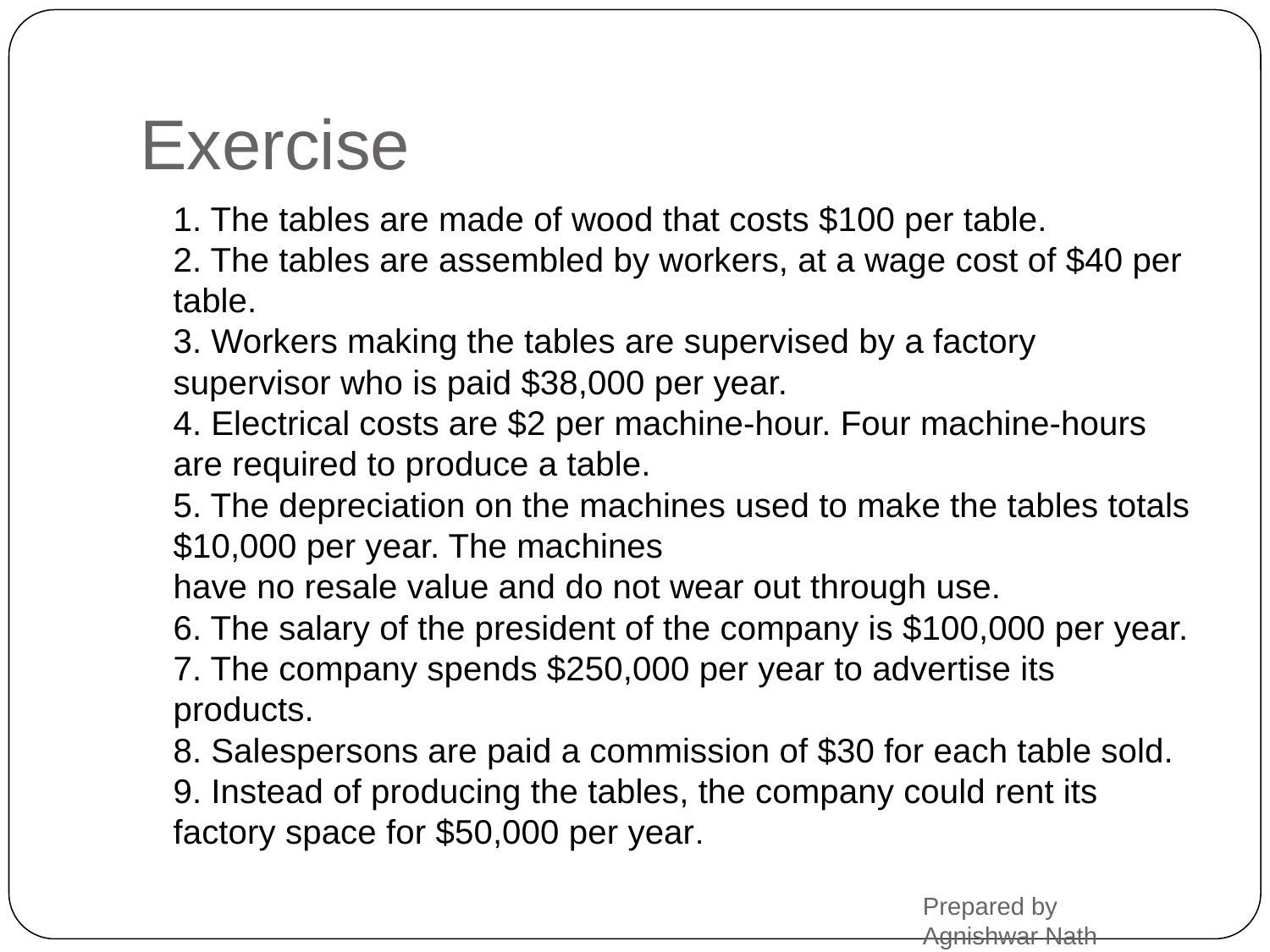

# Exercise
1. The tables are made of wood that costs $100 per table.
2. The tables are assembled by workers, at a wage cost of $40 per table.
3. Workers making the tables are supervised by a factory supervisor who is paid $38,000 per year.
4. Electrical costs are $2 per machine-hour. Four machine-hours are required to produce a table.
5. The depreciation on the machines used to make the tables totals $10,000 per year. The machines
have no resale value and do not wear out through use.
6. The salary of the president of the company is $100,000 per year.
7. The company spends $250,000 per year to advertise its products.
8. Salespersons are paid a commission of $30 for each table sold.
9. Instead of producing the tables, the company could rent its factory space for $50,000 per year.
Prepared by Agnishwar Nath